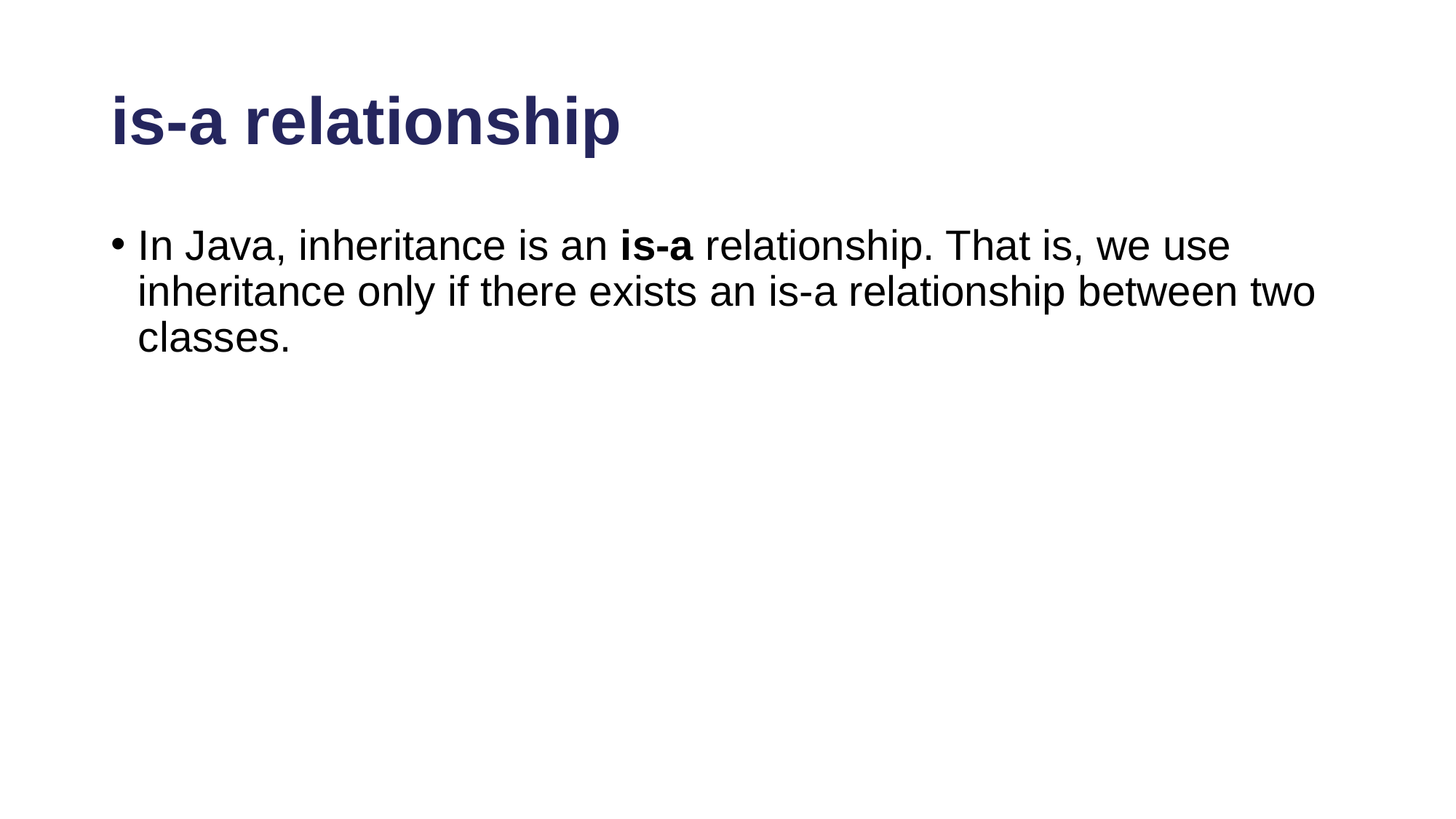

# is-a relationship
In Java, inheritance is an is-a relationship. That is, we use inheritance only if there exists an is-a relationship between two classes.